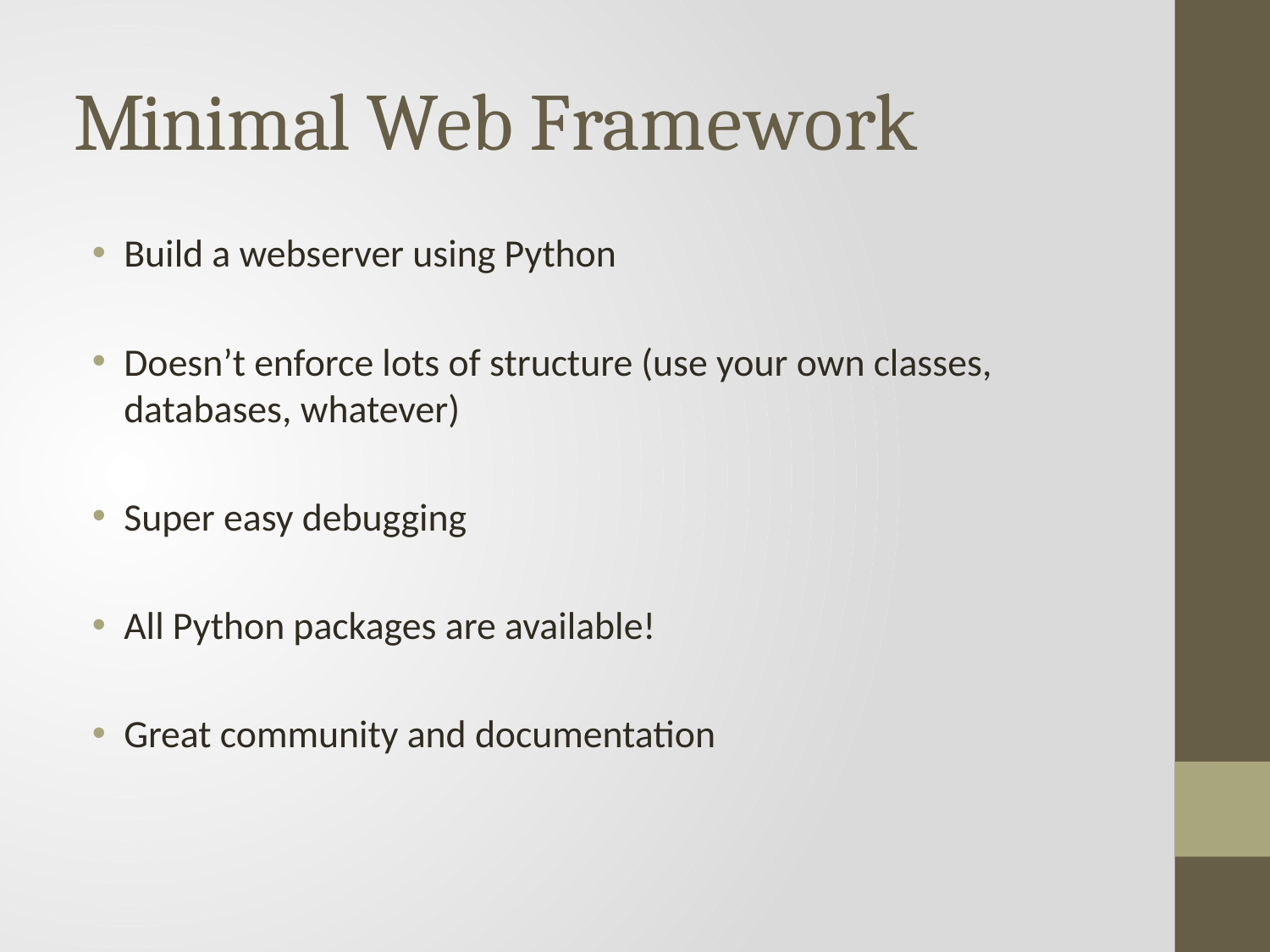

# Minimal Web Framework
Build a webserver using Python

Doesn’t enforce lots of structure (use your own classes, databases, whatever)

Super easy debugging

All Python packages are available!

Great community and documentation